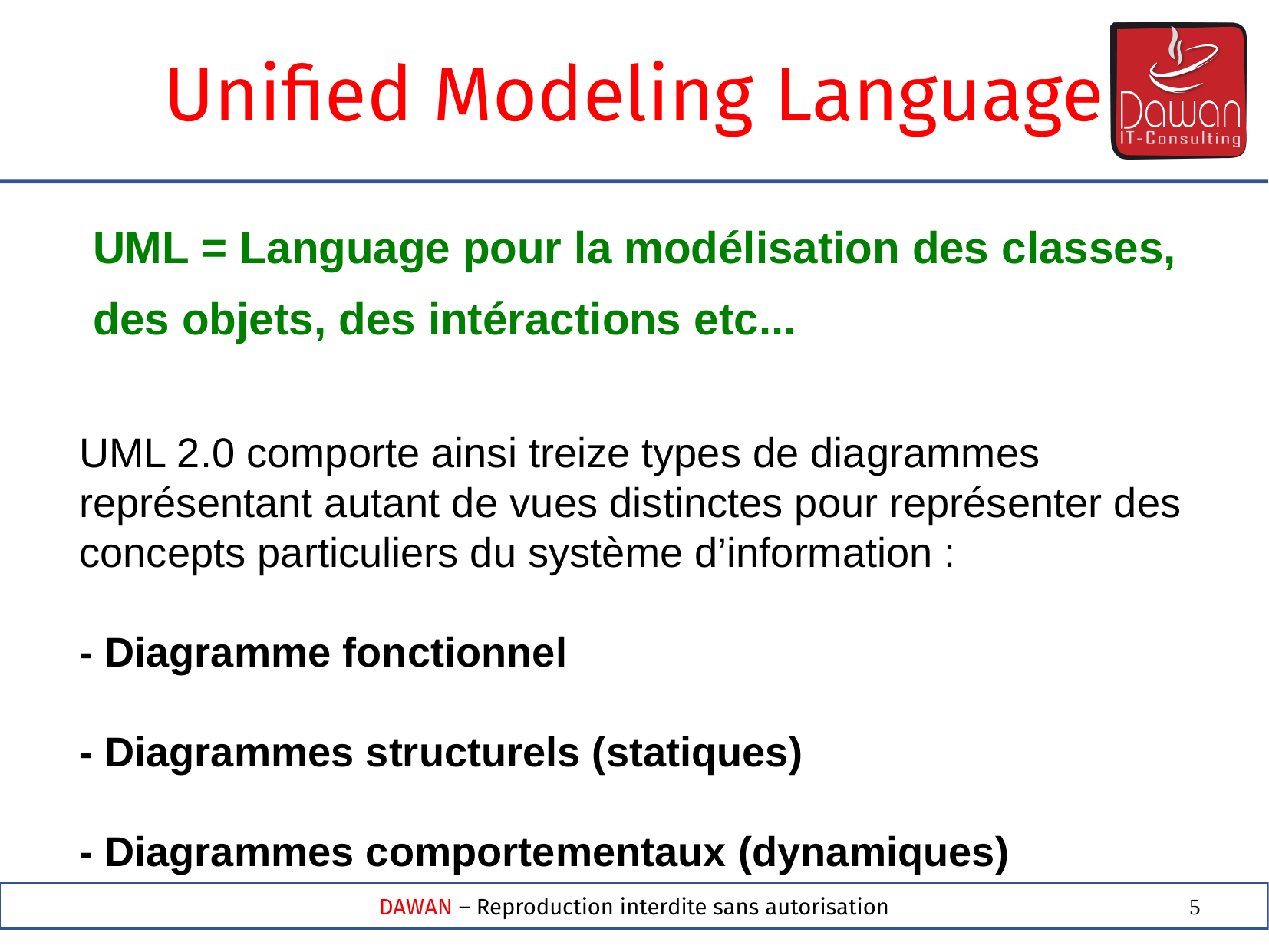

Unified Modeling Language
UML = Language pour la modélisation des classes,
des objets, des intéractions etc...

UML 2.0 comporte ainsi treize types de diagrammes
représentant autant de vues distinctes pour représenter des
concepts particuliers du système d’information :

- Diagramme fonctionnel

- Diagrammes structurels (statiques)

- Diagrammes comportementaux (dynamiques)
5